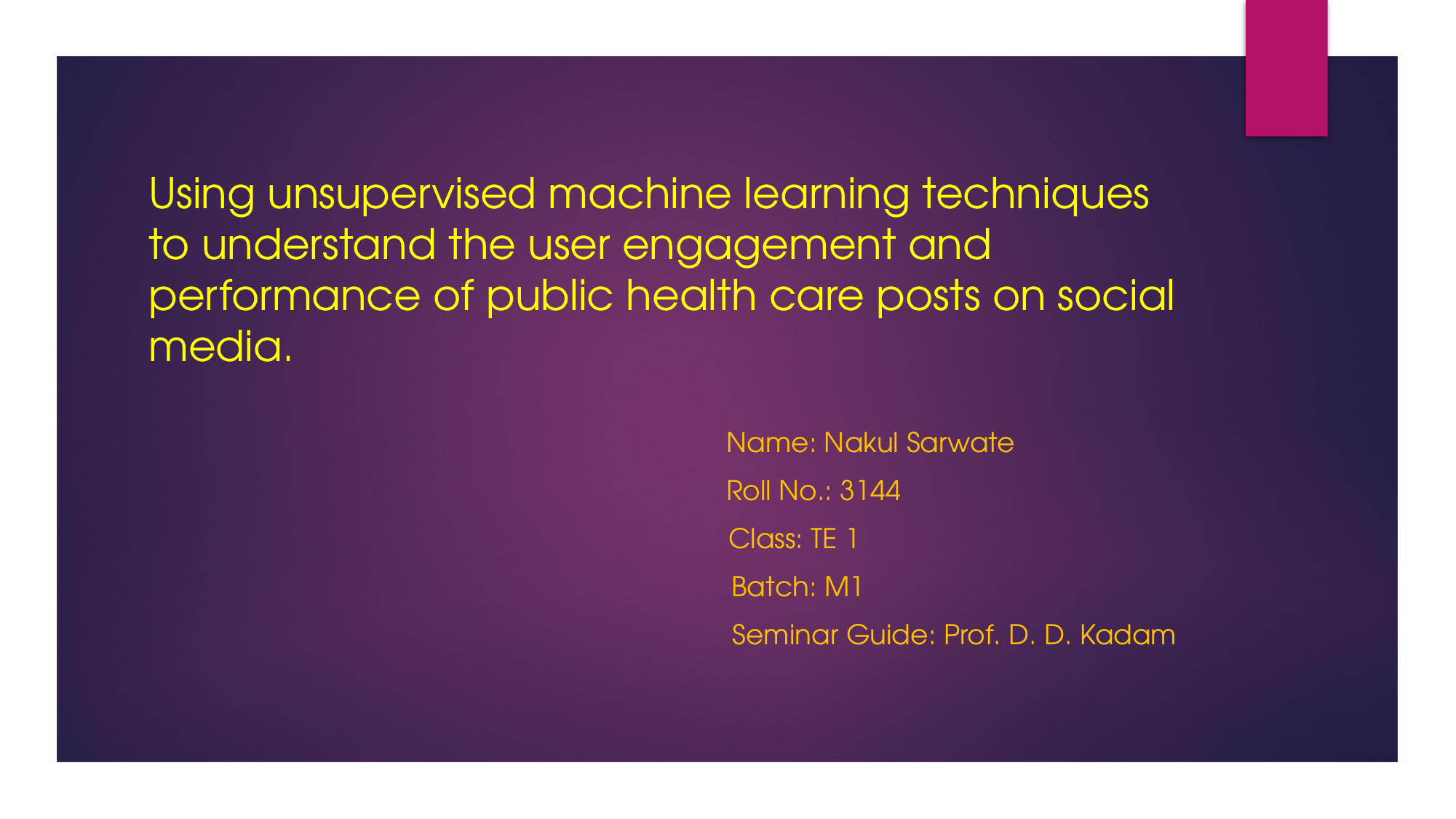

# Using unsupervised machine learning techniques to understand the user engagement and performance of public health care posts on social media.
                                                       Name: Nakul Sarwate
                                        Roll No.: 3144
                                  Class: TE 1
                                   Batch: M1
                                                                            Seminar Guide: Prof. D. D. Kadam